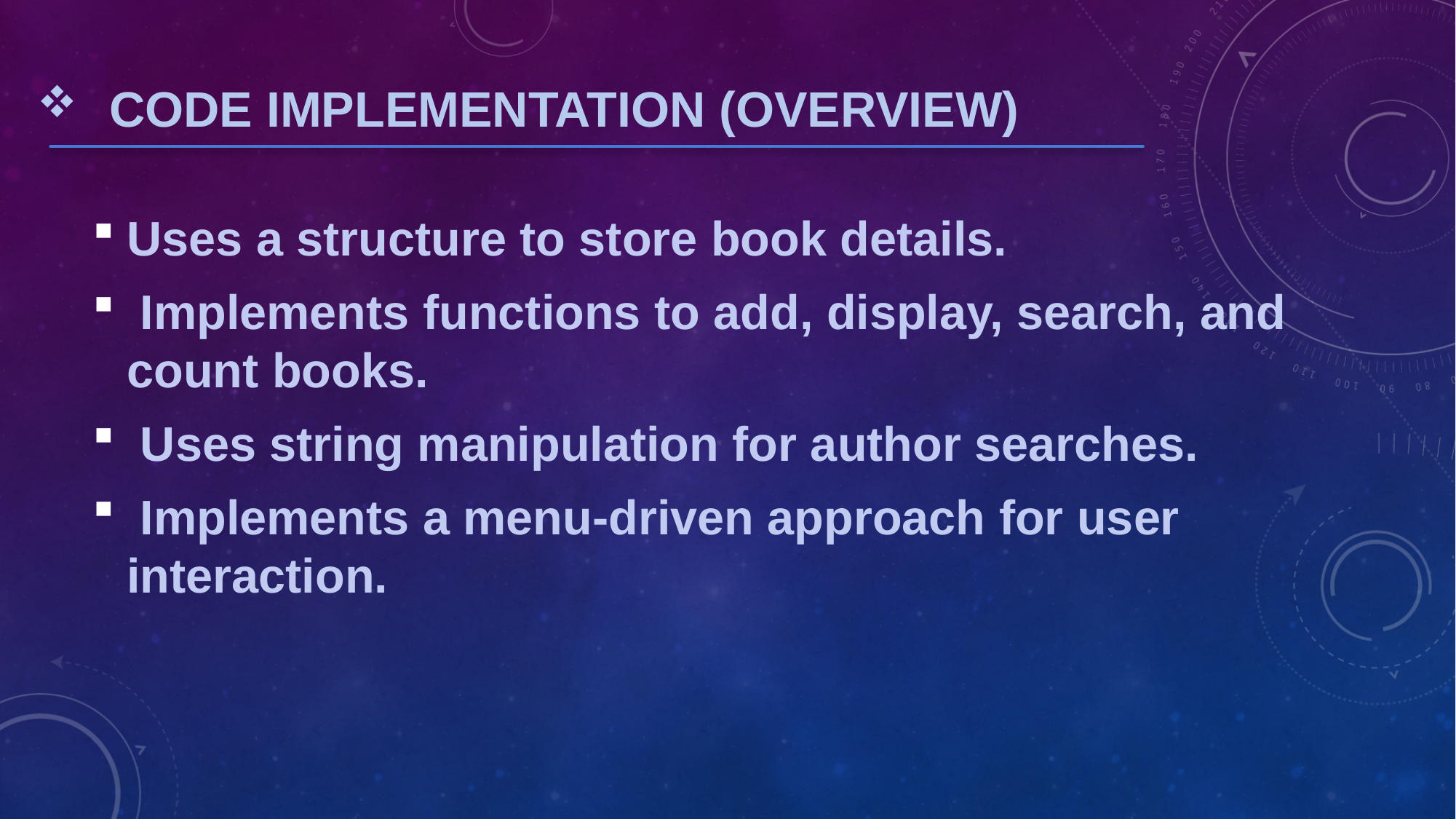

# CODE IMPLEMENTATION (OVERVIEW)
Uses a structure to store book details.
 Implements functions to add, display, search, and count books.
 Uses string manipulation for author searches.
 Implements a menu-driven approach for user interaction.